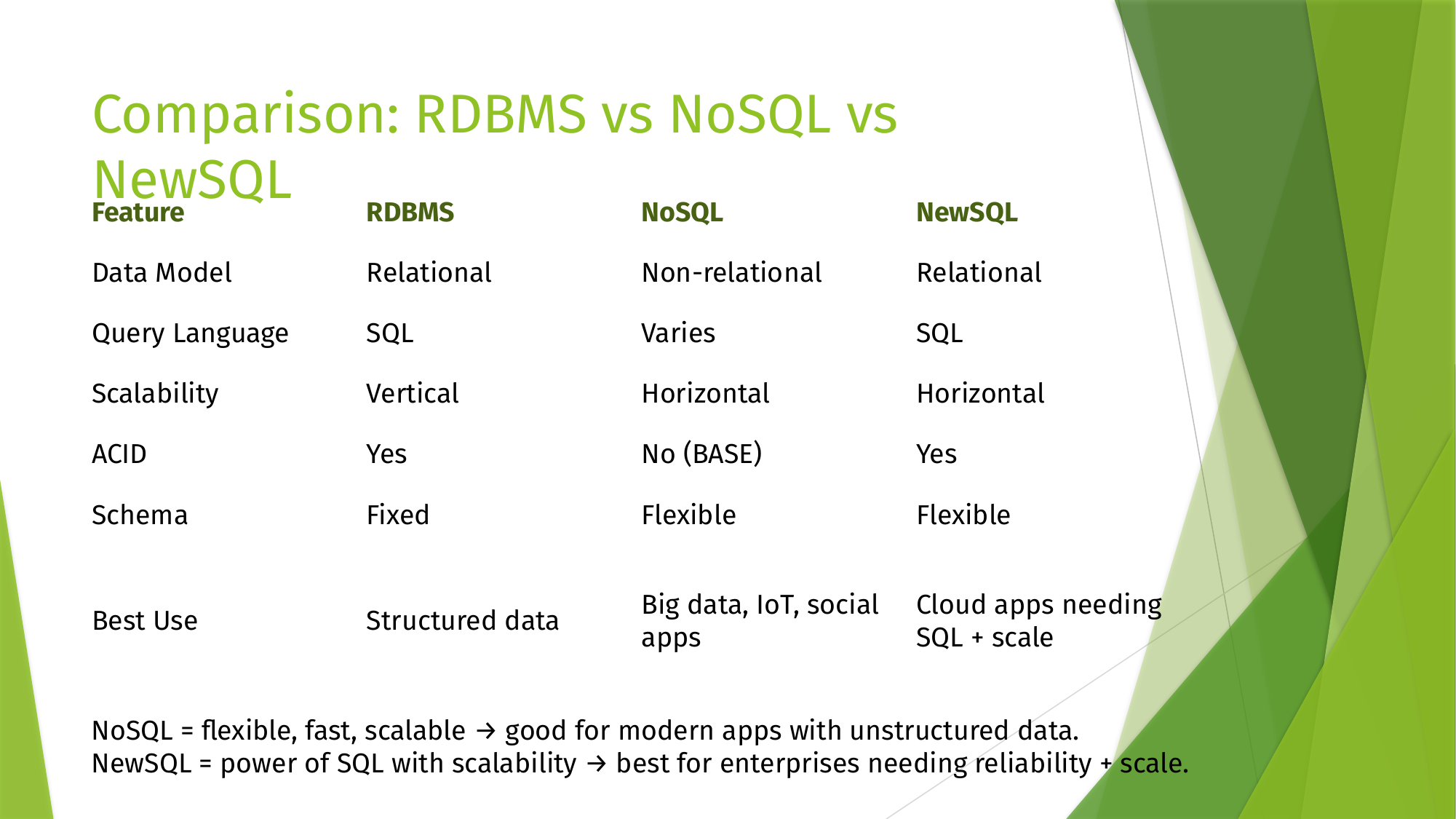

# Comparison: RDBMS vs NoSQL vs NewSQL
| Feature | RDBMS | NoSQL | NewSQL |
| --- | --- | --- | --- |
| Data Model | Relational | Non-relational | Relational |
| Query Language | SQL | Varies | SQL |
| Scalability | Vertical | Horizontal | Horizontal |
| ACID | Yes | No (BASE) | Yes |
| Schema | Fixed | Flexible | Flexible |
| Best Use | Structured data | Big data, IoT, social apps | Cloud apps needing SQL + scale |
NoSQL = flexible, fast, scalable → good for modern apps with unstructured data.
NewSQL = power of SQL with scalability → best for enterprises needing reliability + scale.